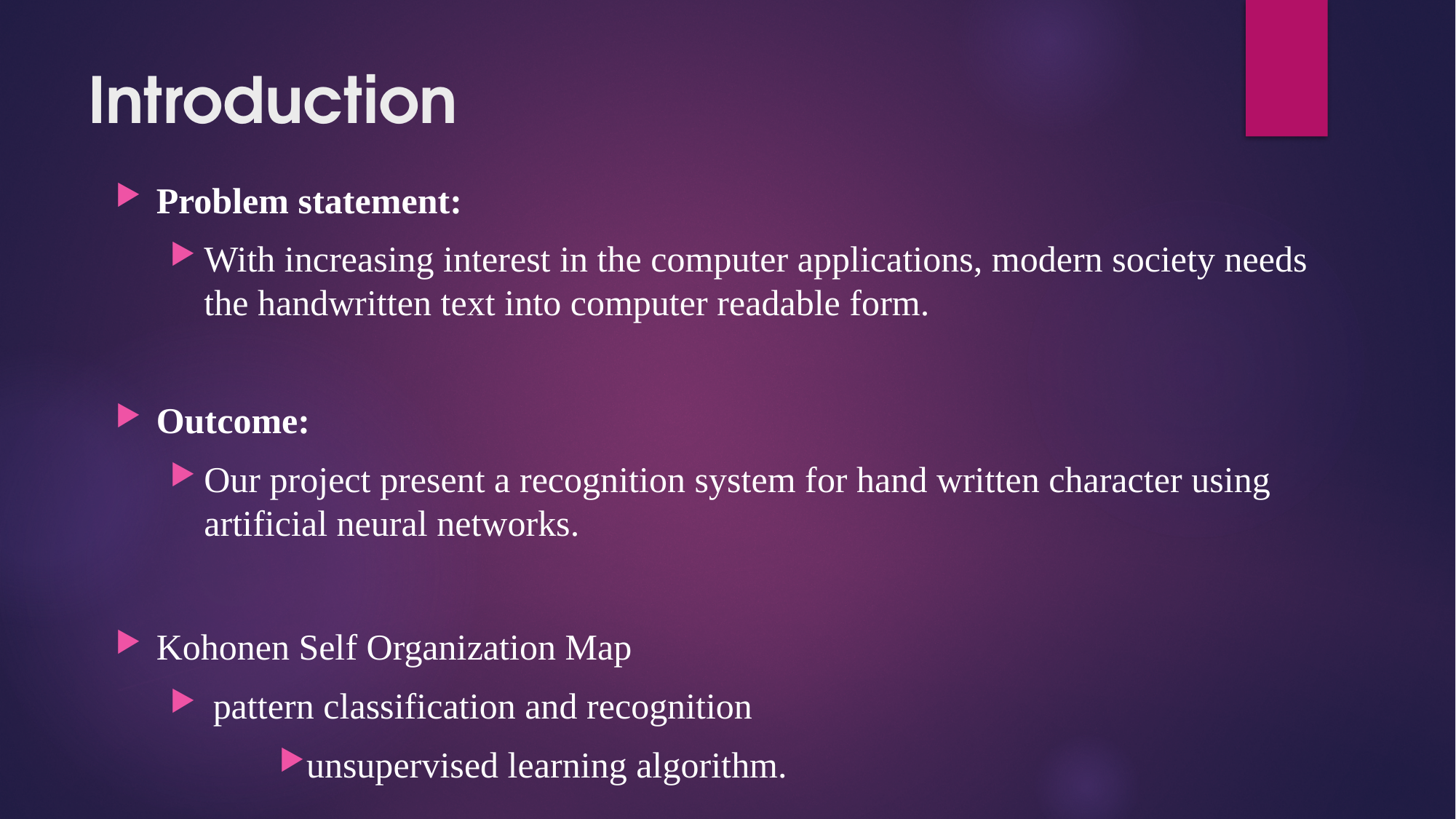

# Introduction
Problem statement:
With increasing interest in the computer applications, modern society needs the handwritten text into computer readable form.

Outcome:
Our project present a recognition system for hand written character using artificial neural networks.

Kohonen Self Organization Map
 pattern classification and recognition
unsupervised learning algorithm.